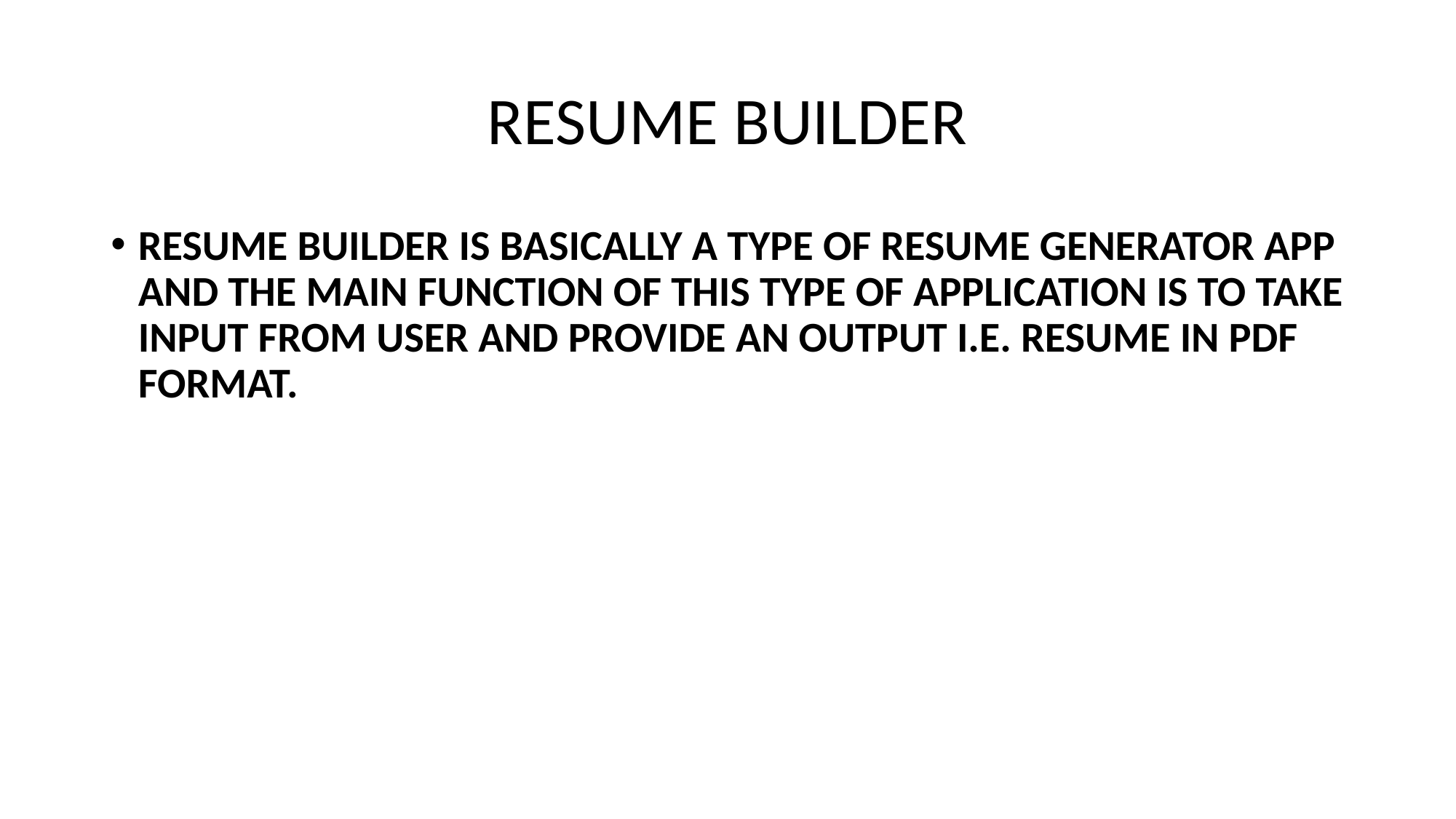

# RESUME BUILDER
RESUME BUILDER is basically a type of RESUME GENERATOR APP and the main function of this type of APPLICATION is to TAKE INPUT FROM USER AND PROVIDE AN OUTPUT I.E. RESUME IN PDF FORMAT.